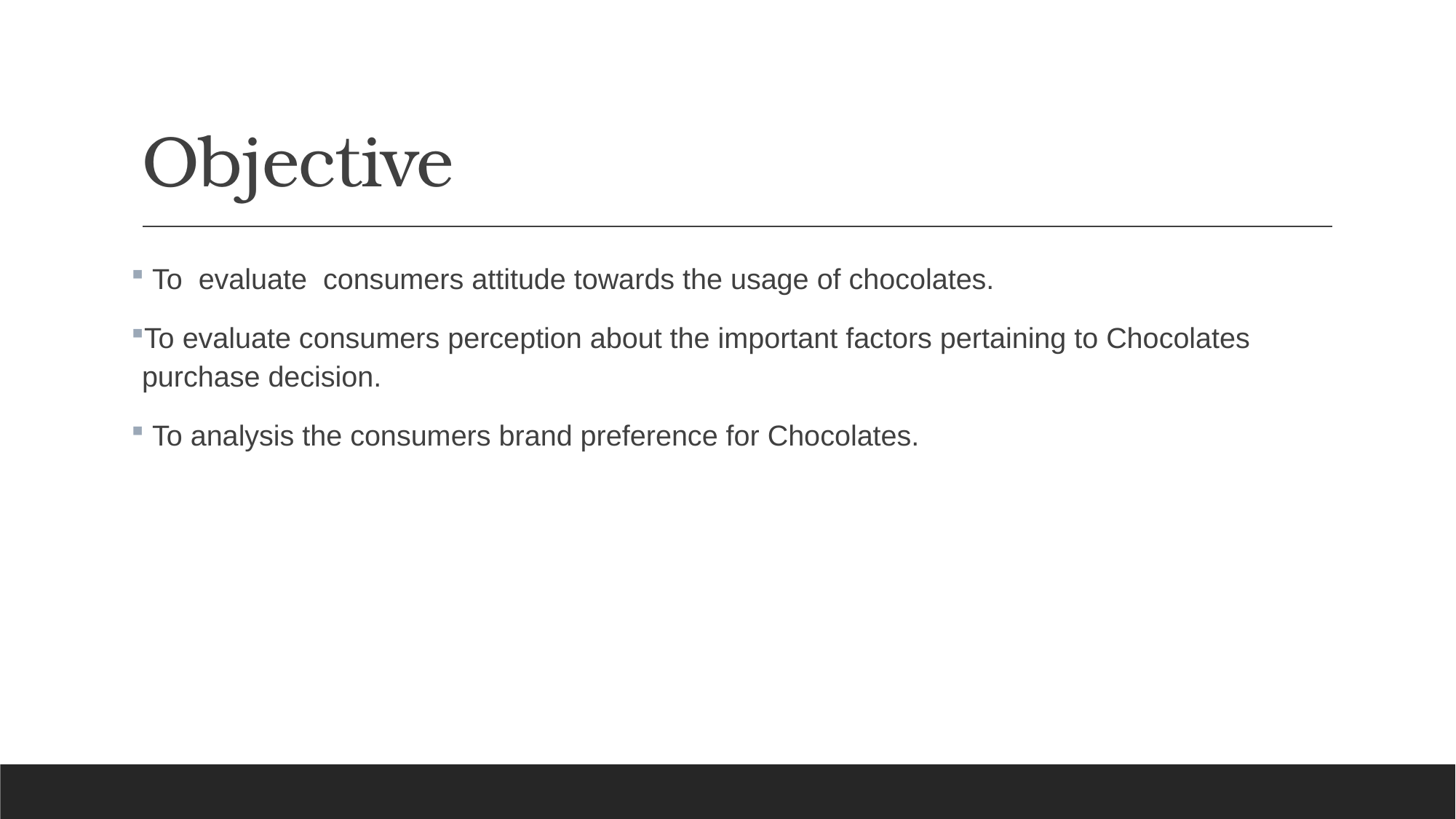

# Objective
 To  evaluate  consumers attitude towards the usage of chocolates.
To evaluate consumers perception about the important factors pertaining to Chocolates purchase decision.
 To analysis the consumers brand preference for Chocolates.